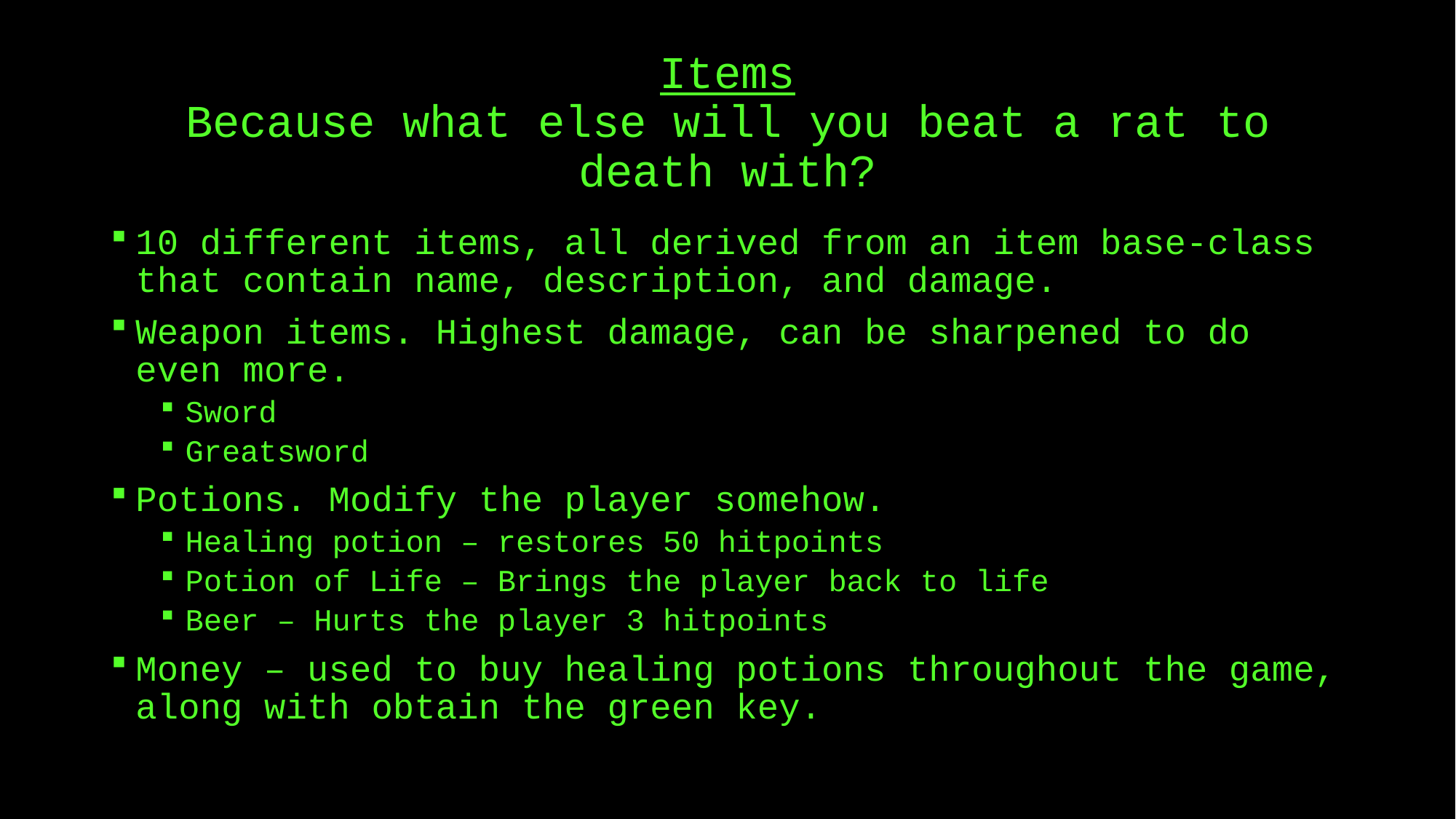

# Items Because what else will you beat a rat to death with?
10 different items, all derived from an item base-class that contain name, description, and damage.
Weapon items. Highest damage, can be sharpened to do even more.
Sword
Greatsword
Potions. Modify the player somehow.
Healing potion – restores 50 hitpoints
Potion of Life – Brings the player back to life
Beer – Hurts the player 3 hitpoints
Money – used to buy healing potions throughout the game, along with obtain the green key.